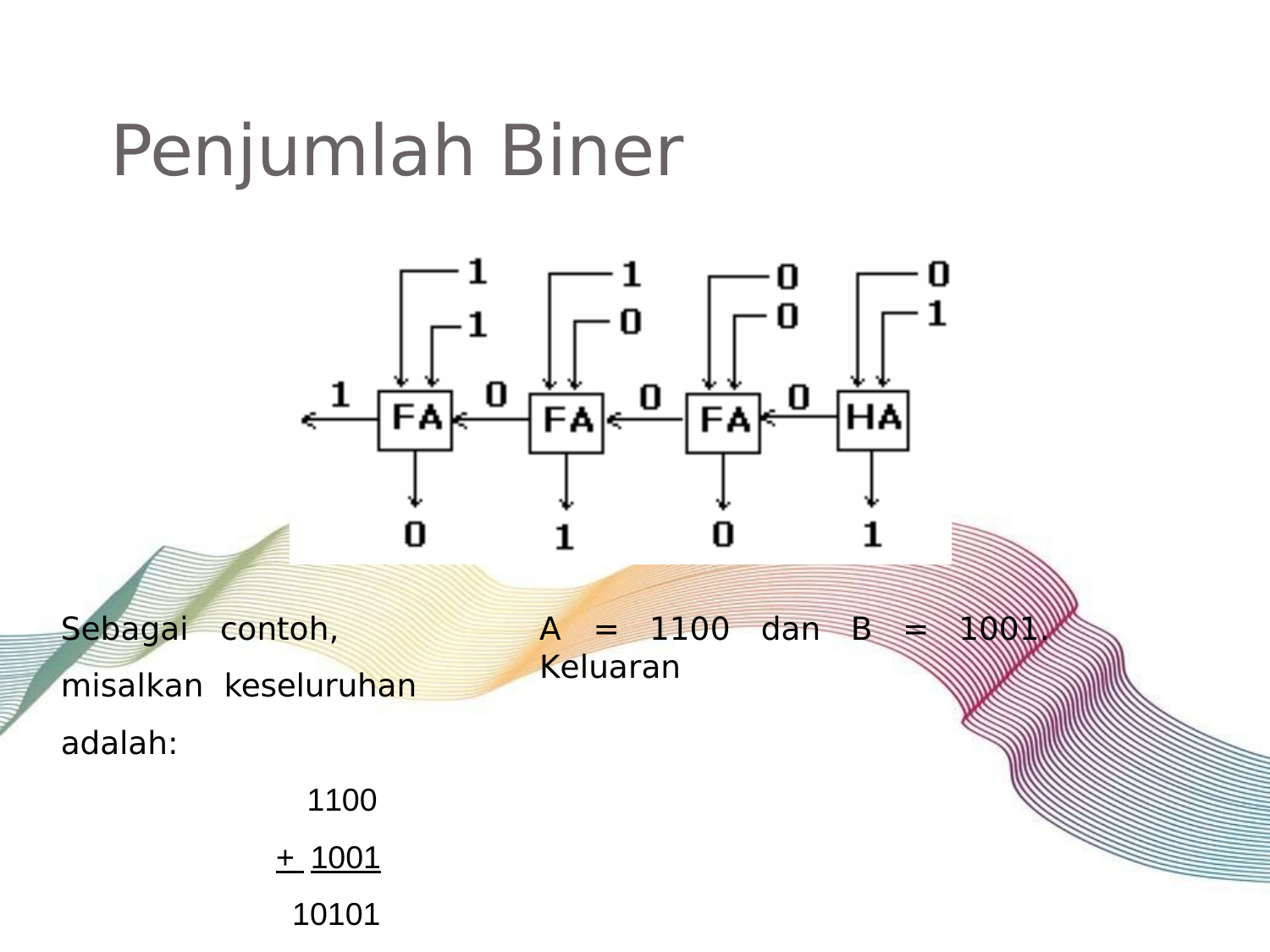

# Penjumlah Biner

Sebagai	contoh,	misalkan  keseluruhan adalah:
1100
+ 1001
10101
A	=	1100	dan	B	=	1001.	Keluaran